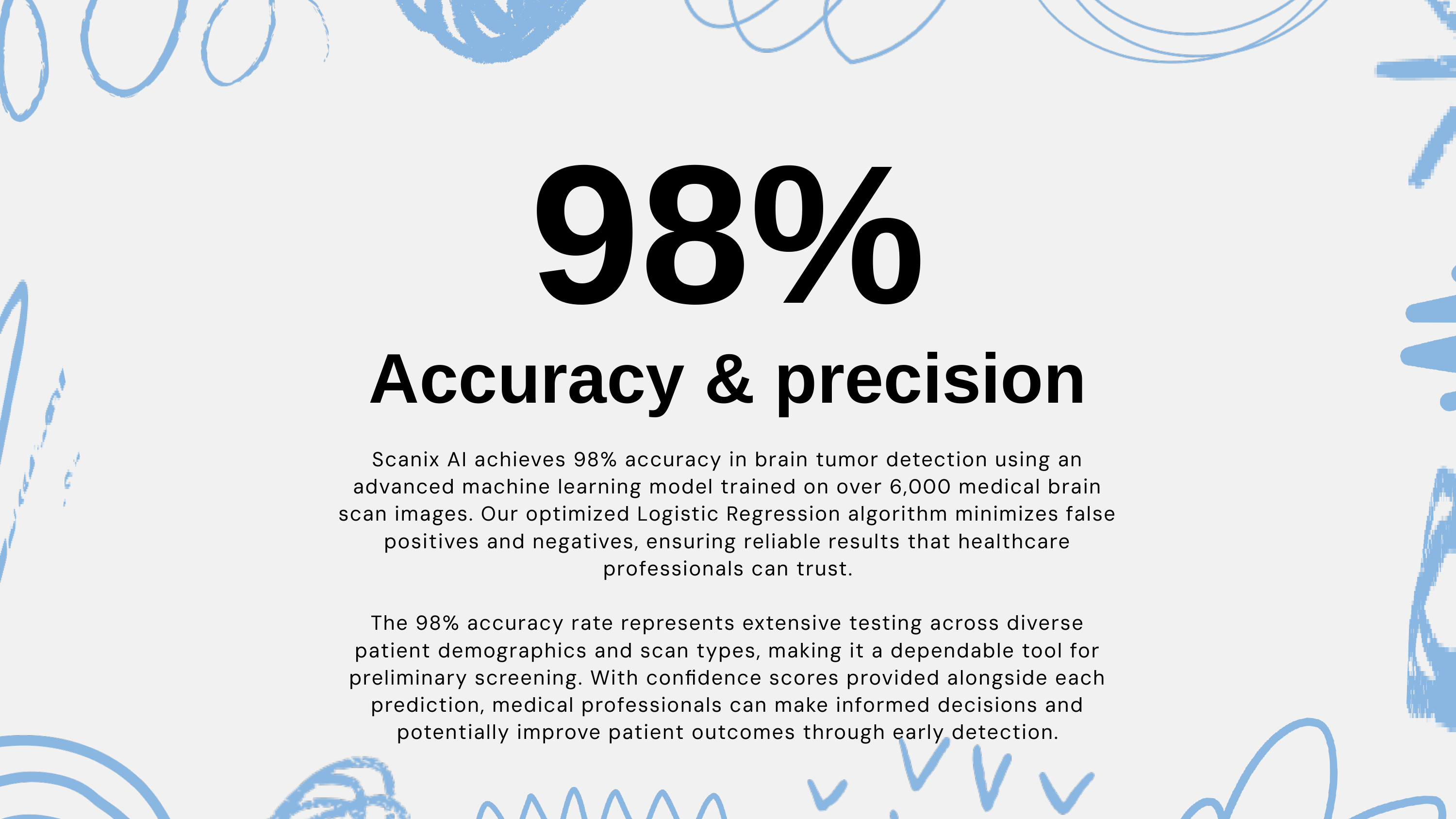

98%

Accuracy & precision
Scanix AI achieves 98% accuracy in brain tumor detection using an advanced machine learning model trained on over 6,000 medical brain scan images. Our optimized Logistic Regression algorithm minimizes false positives and negatives, ensuring reliable results that healthcare professionals can trust.

The 98% accuracy rate represents extensive testing across diverse patient demographics and scan types, making it a dependable tool for preliminary screening. With confidence scores provided alongside each prediction, medical professionals can make informed decisions and potentially improve patient outcomes through early detection.